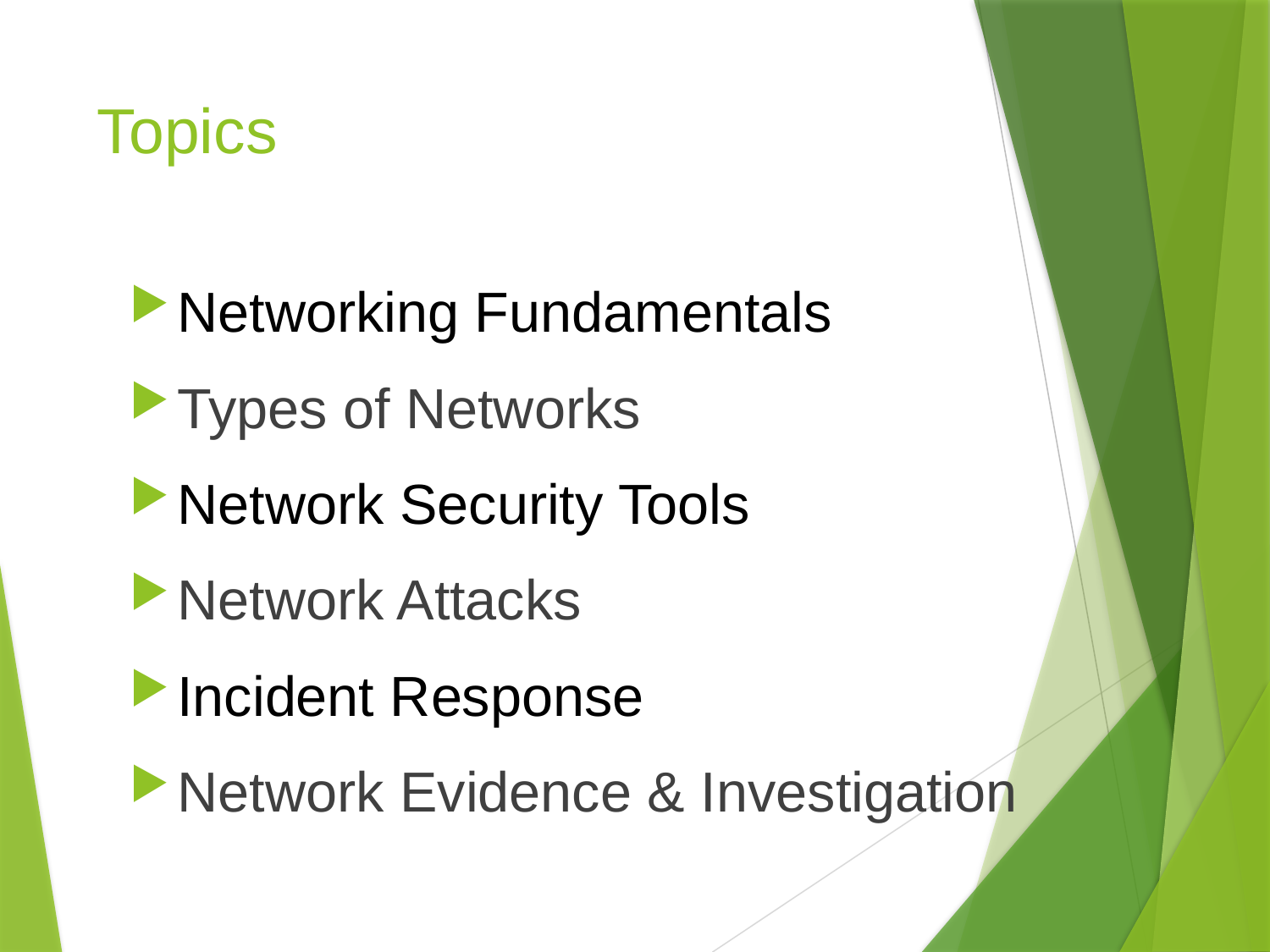

# Topics
Networking Fundamentals
Types of Networks
Network Security Tools
Network Attacks
Incident Response
Network Evidence & Investigation